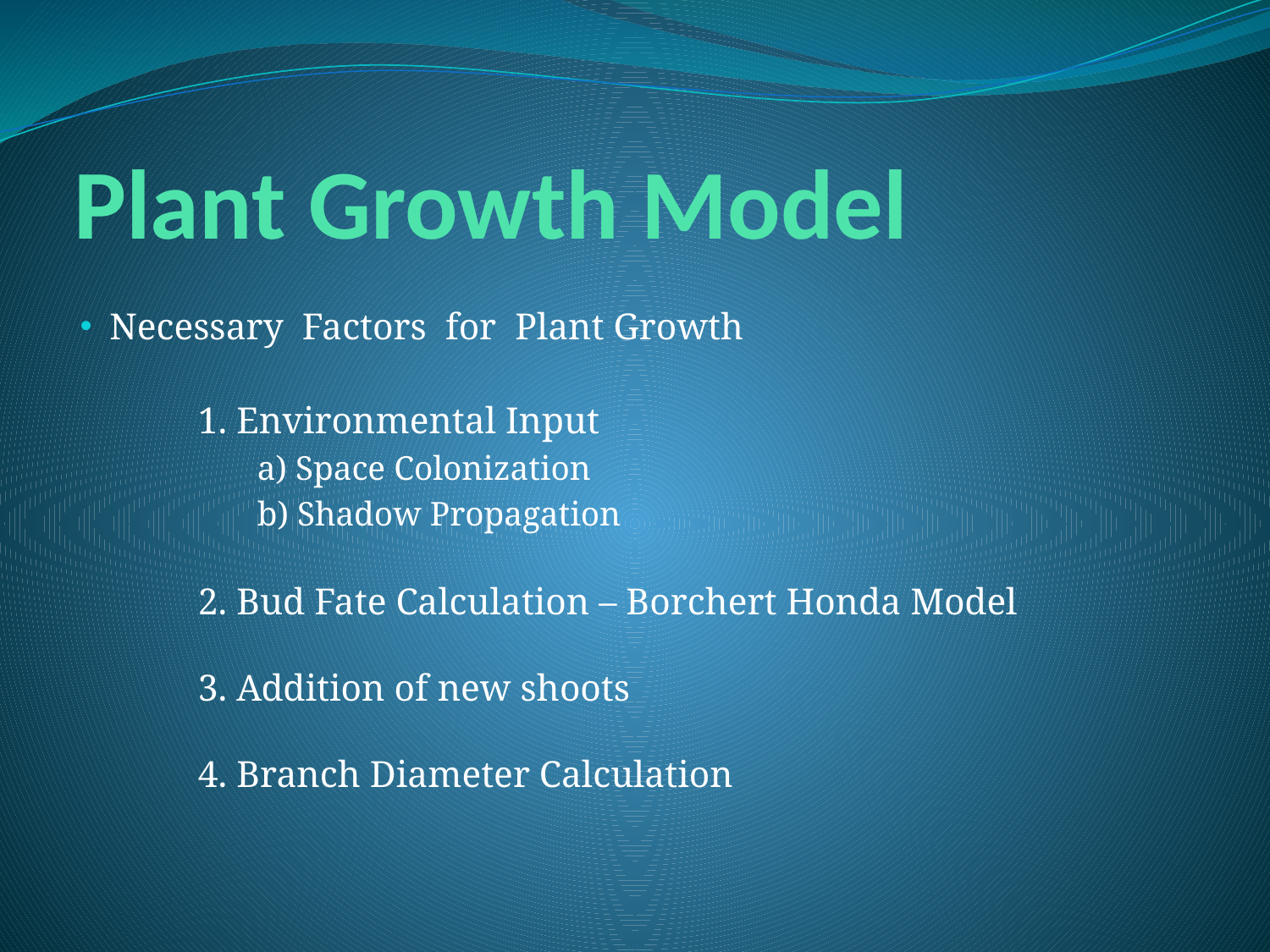

# Plant Growth Model
  Necessary  Factors  for  Plant Growth
	1. Environmental Input
	       a) Space Colonization
	       b) Shadow Propagation
	2. Bud Fate Calculation – Borchert Honda Model
	3. Addition of new shoots
	4. Branch Diameter Calculation